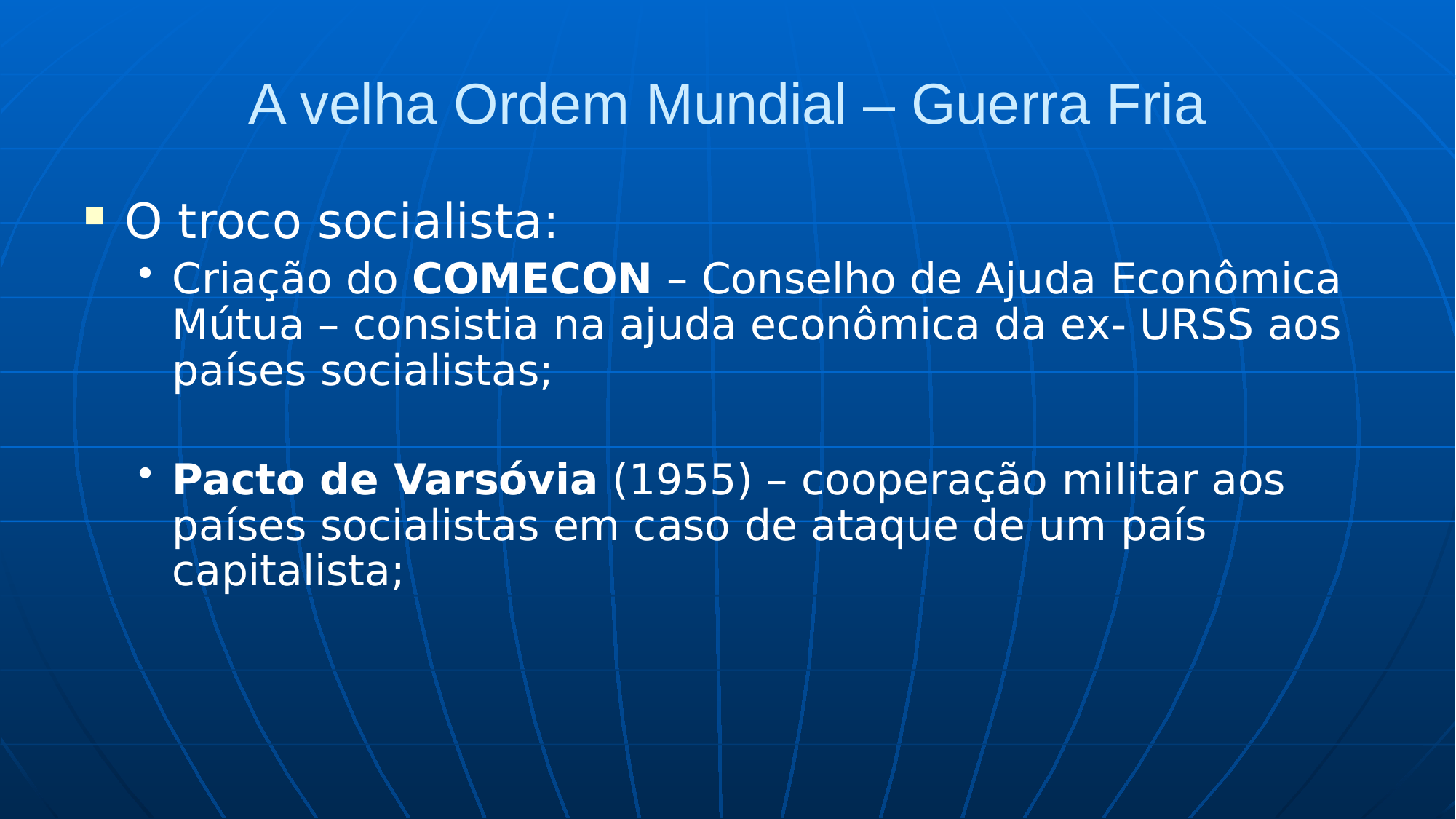

# A velha Ordem Mundial – Guerra Fria
O troco socialista:
Criação do COMECON – Conselho de Ajuda Econômica Mútua – consistia na ajuda econômica da ex- URSS aos países socialistas;

Pacto de Varsóvia (1955) – cooperação militar aos países socialistas em caso de ataque de um país capitalista;